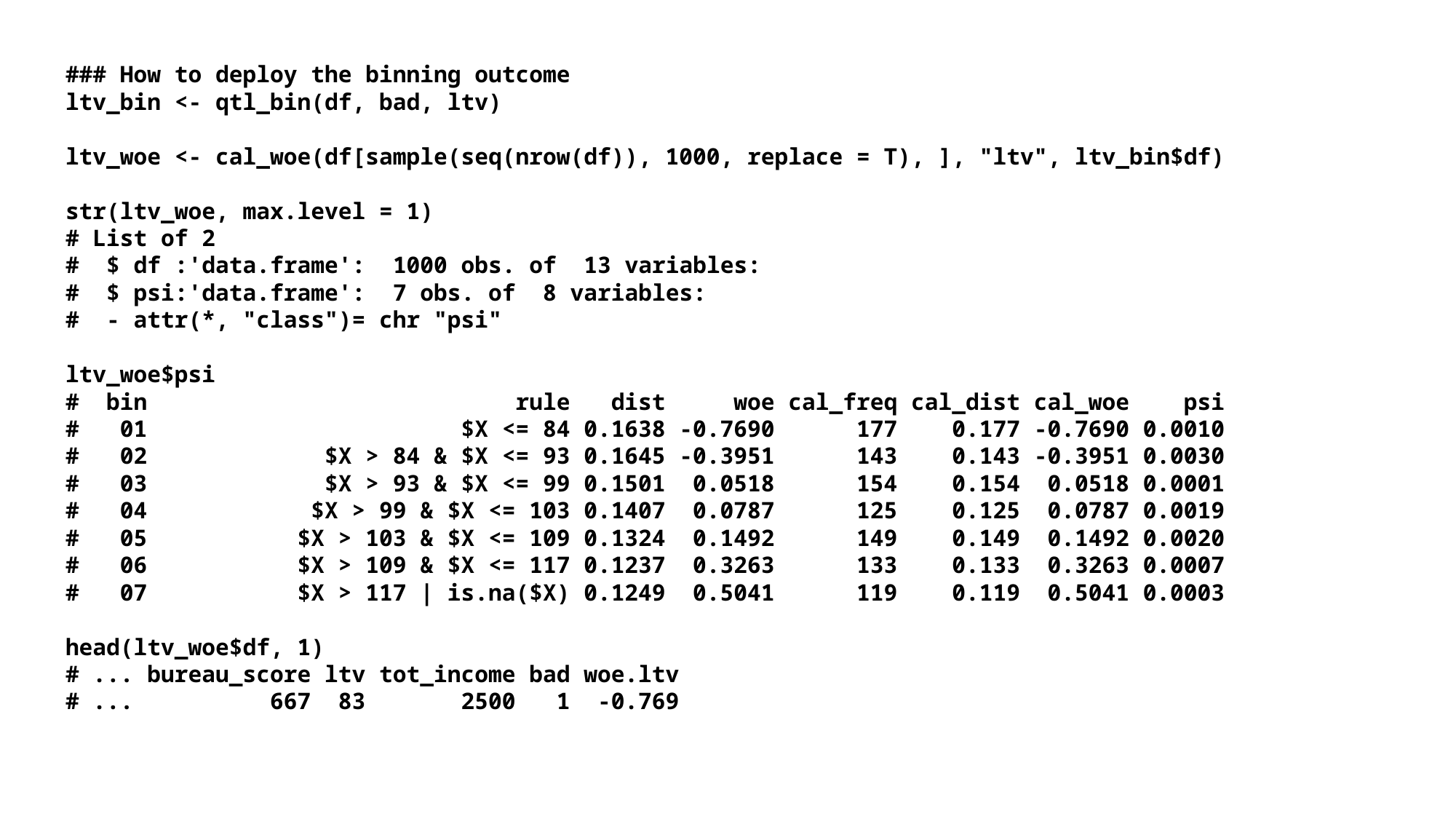

# ### How to deploy the binning outcome ltv_bin <- qtl_bin(df, bad, ltv) ltv_woe <- cal_woe(df[sample(seq(nrow(df)), 1000, replace = T), ], "ltv", ltv_bin$df) str(ltv_woe, max.level = 1) # List of 2 #  $ df :'data.frame':	1000 obs. of  13 variables: #  $ psi:'data.frame':	7 obs. of  8 variables: #  - attr(*, "class")= chr "psi" ltv_woe$psi #  bin                           rule   dist     woe cal_freq cal_dist cal_woe    psi #   01                       $X <= 84 0.1638 -0.7690      177    0.177 -0.7690 0.0010 #   02             $X > 84 & $X <= 93 0.1645 -0.3951      143    0.143 -0.3951 0.0030 #   03             $X > 93 & $X <= 99 0.1501  0.0518      154    0.154  0.0518 0.0001 #   04            $X > 99 & $X <= 103 0.1407  0.0787      125    0.125  0.0787 0.0019 #   05           $X > 103 & $X <= 109 0.1324  0.1492      149    0.149  0.1492 0.0020 #   06           $X > 109 & $X <= 117 0.1237  0.3263      133    0.133  0.3263 0.0007 #   07           $X > 117 | is.na($X) 0.1249  0.5041      119    0.119  0.5041 0.0003 head(ltv_woe$df, 1) # ... bureau_score ltv tot_income bad woe.ltv # ...          667  83       2500   1  -0.769